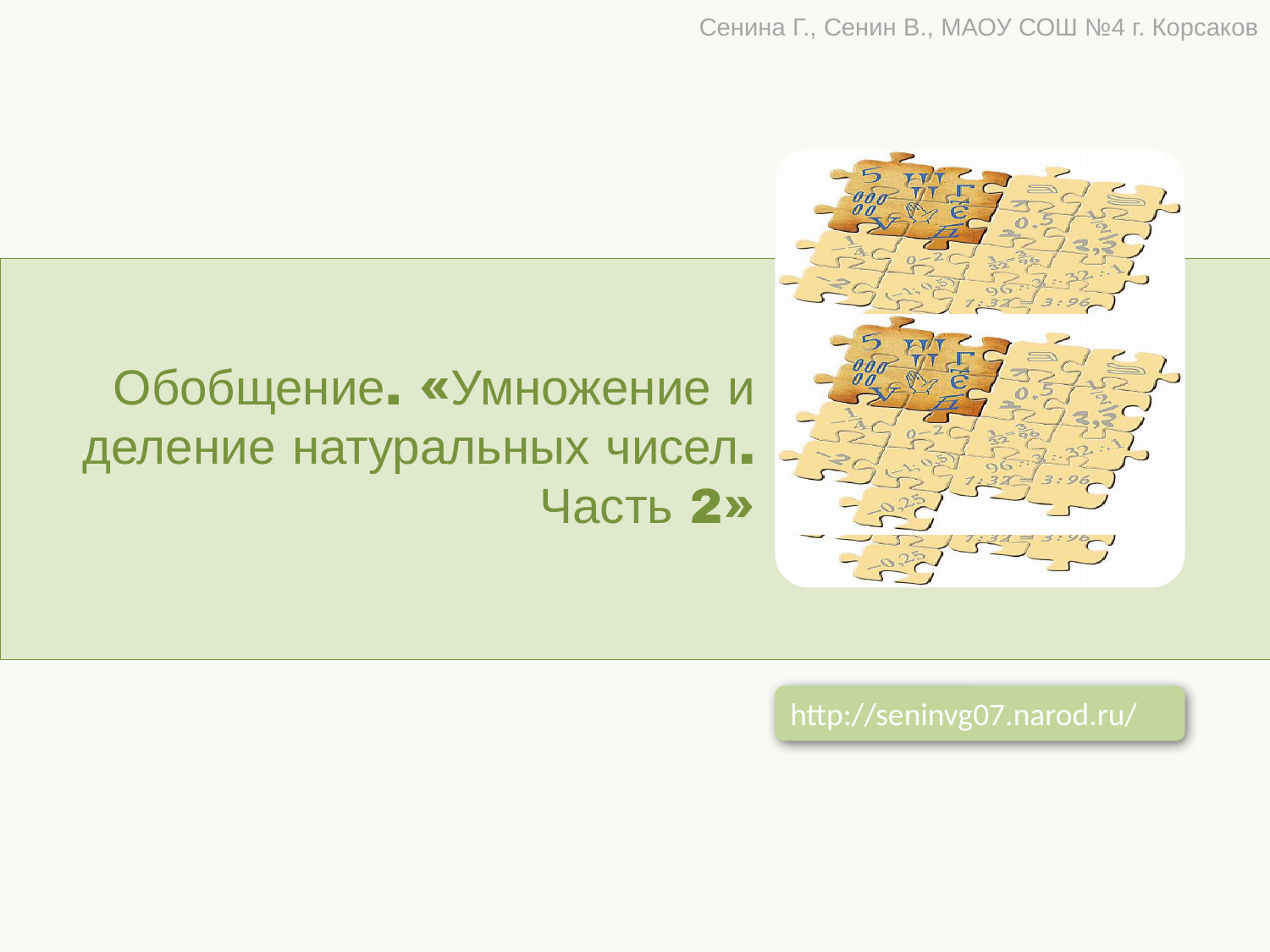

Сенина Г., Сенин В., МАОУ СОШ №4 г. Корсаков

Обобщение. «Умножение и деление натуральных чисел. Часть 2»
http://seninvg07.narod.ru/